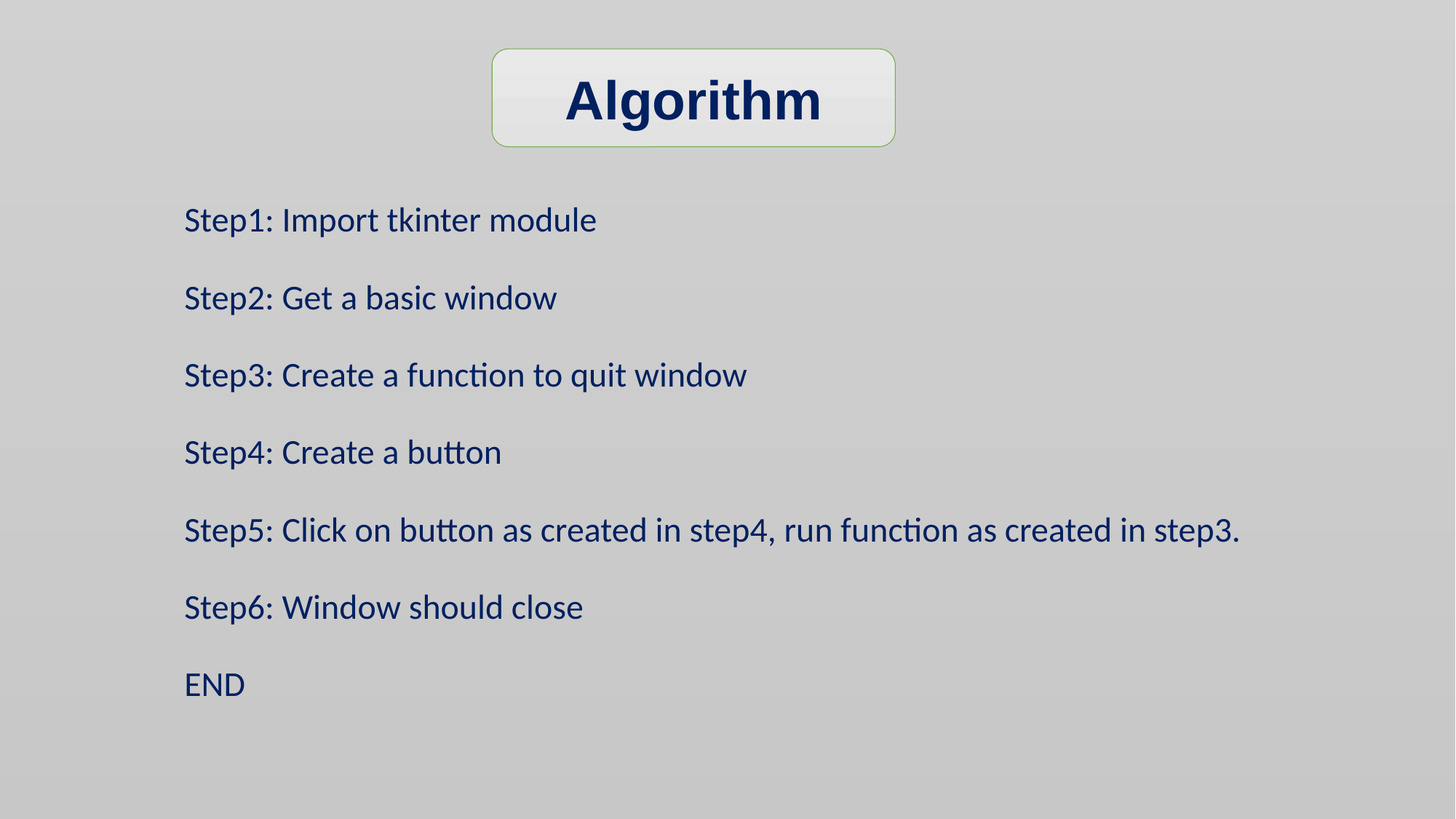

Algorithm
Step1: Import tkinter module
Step2: Get a basic window
Step3: Create a function to quit window
Step4: Create a button
Step5: Click on button as created in step4, run function as created in step3.
Step6: Window should close
END